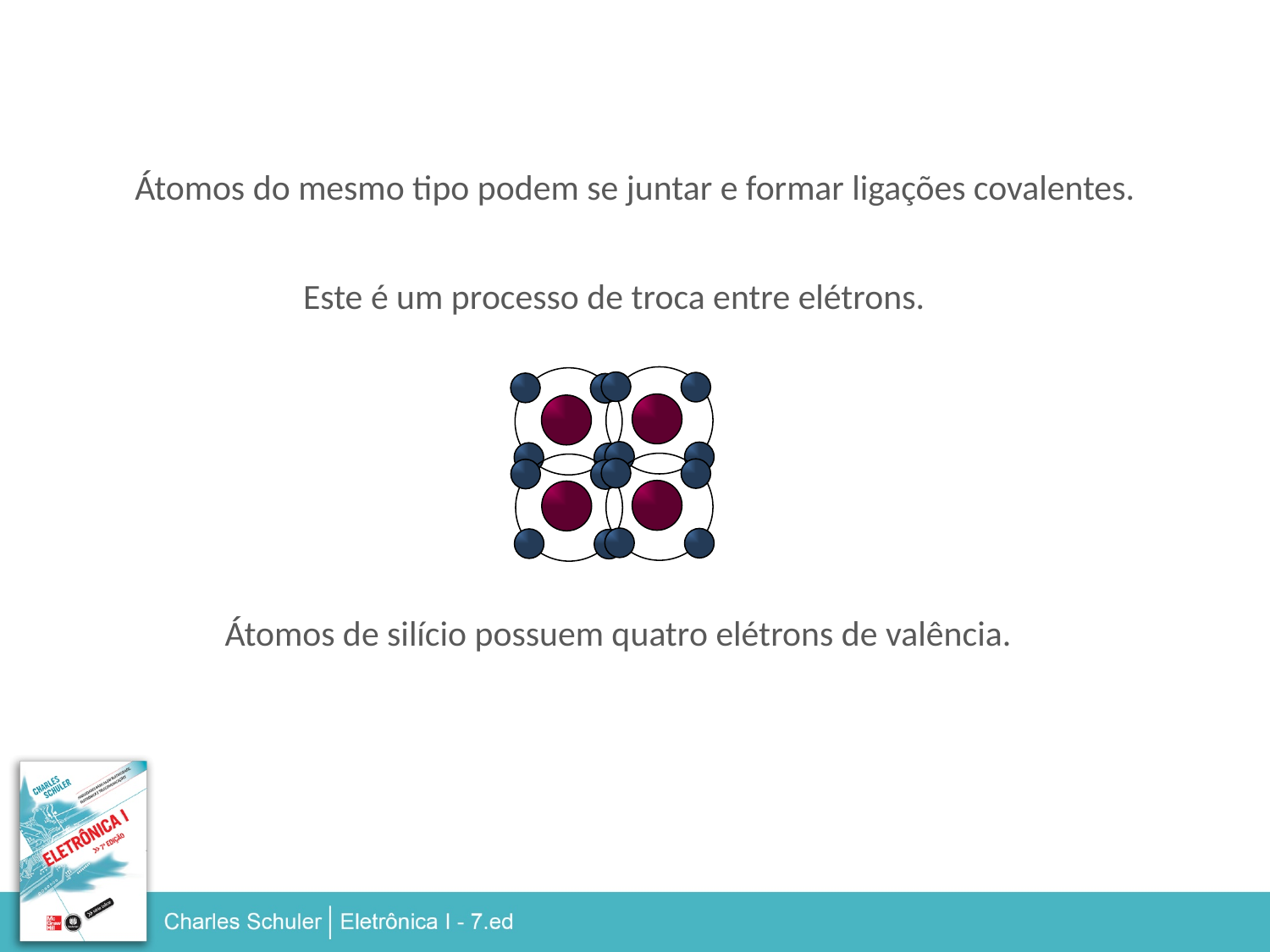

Átomos do mesmo tipo podem se juntar e formar ligações covalentes.
Este é um processo de troca entre elétrons.

Átomos de silício possuem quatro elétrons de valência.